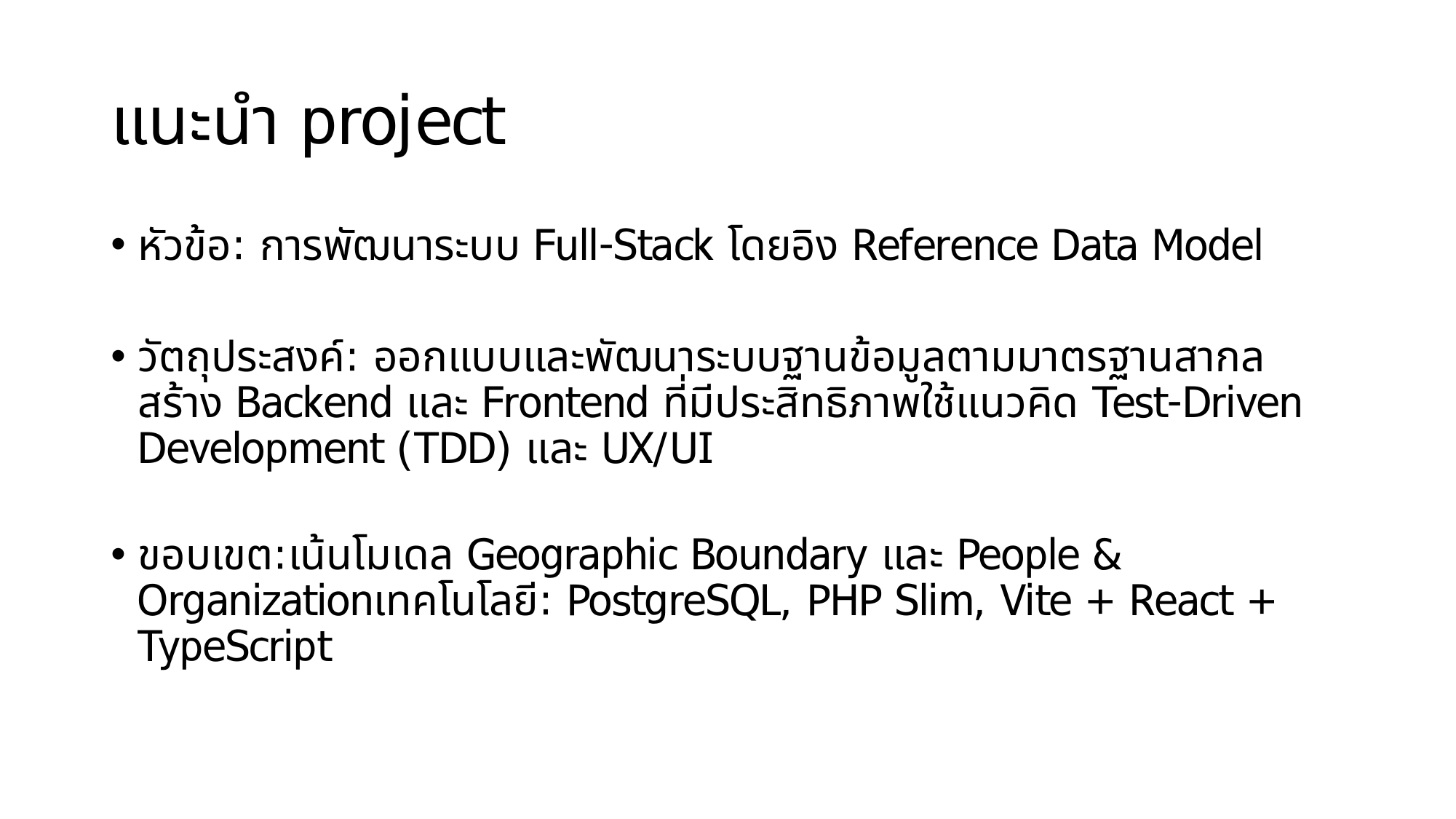

# แนะนำ project
หัวข้อ: การพัฒนาระบบ Full-Stack โดยอิง Reference Data Model
วัตถุประสงค์: ออกแบบและพัฒนาระบบฐานข้อมูลตามมาตรฐานสากลสร้าง Backend และ Frontend ที่มีประสิทธิภาพใช้แนวคิด Test-Driven Development (TDD) และ UX/UI
ขอบเขต:เน้นโมเดล Geographic Boundary และ People & Organizationเทคโนโลยี: PostgreSQL, PHP Slim, Vite + React + TypeScript